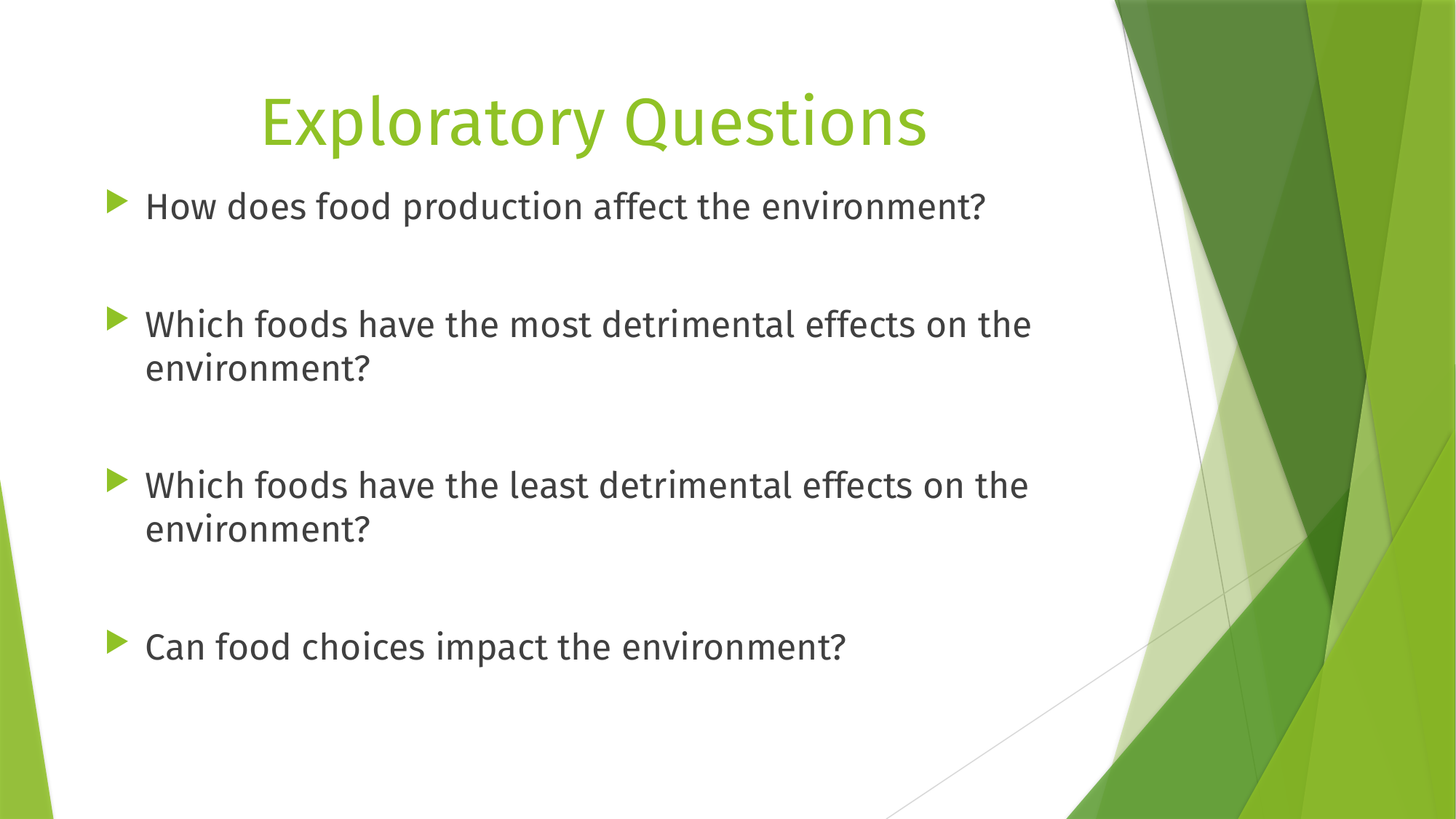

# Exploratory Questions
How does food production affect the environment?

Which foods have the most detrimental effects on the environment?

Which foods have the least detrimental effects on the environment?

Can food choices impact the environment?